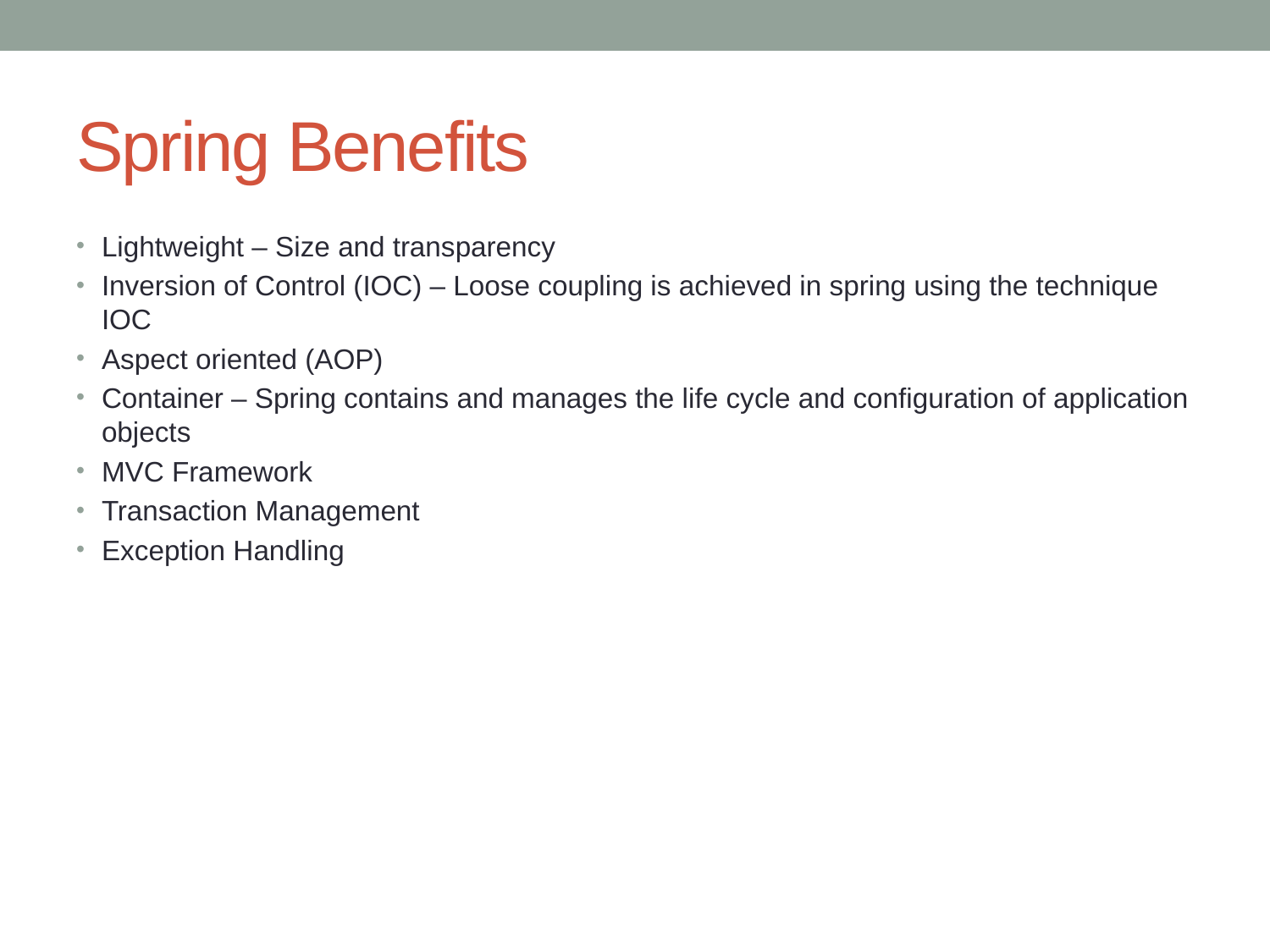

# Spring Benefits
Lightweight – Size and transparency
Inversion of Control (IOC) – Loose coupling is achieved in spring using the technique IOC
Aspect oriented (AOP)
Container – Spring contains and manages the life cycle and configuration of application objects
MVC Framework
Transaction Management
Exception Handling